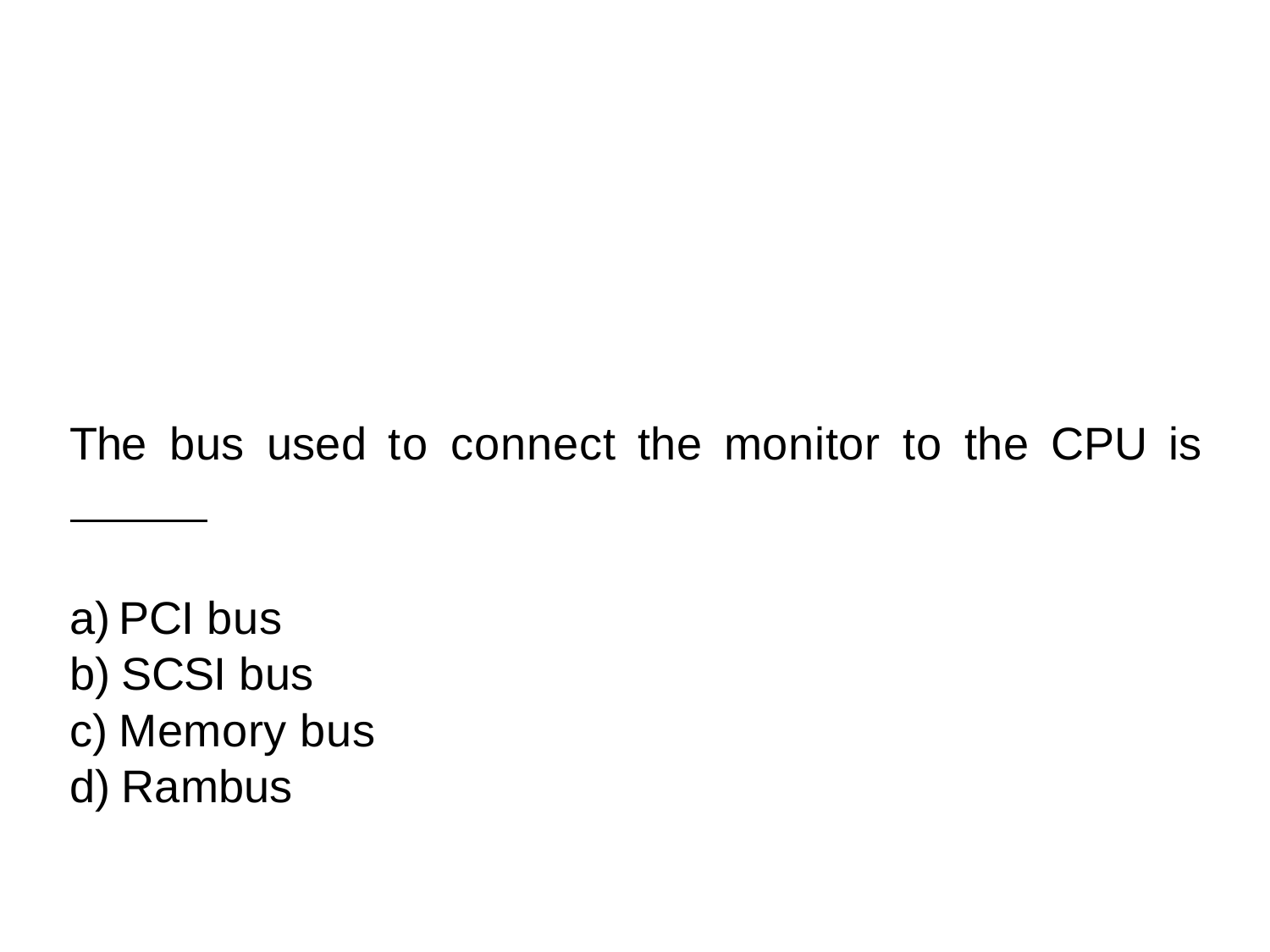

The	bus	used	to	connect	the	monitor	to	the	CPU	is

PCI bus
SCSI bus
Memory bus
Rambus